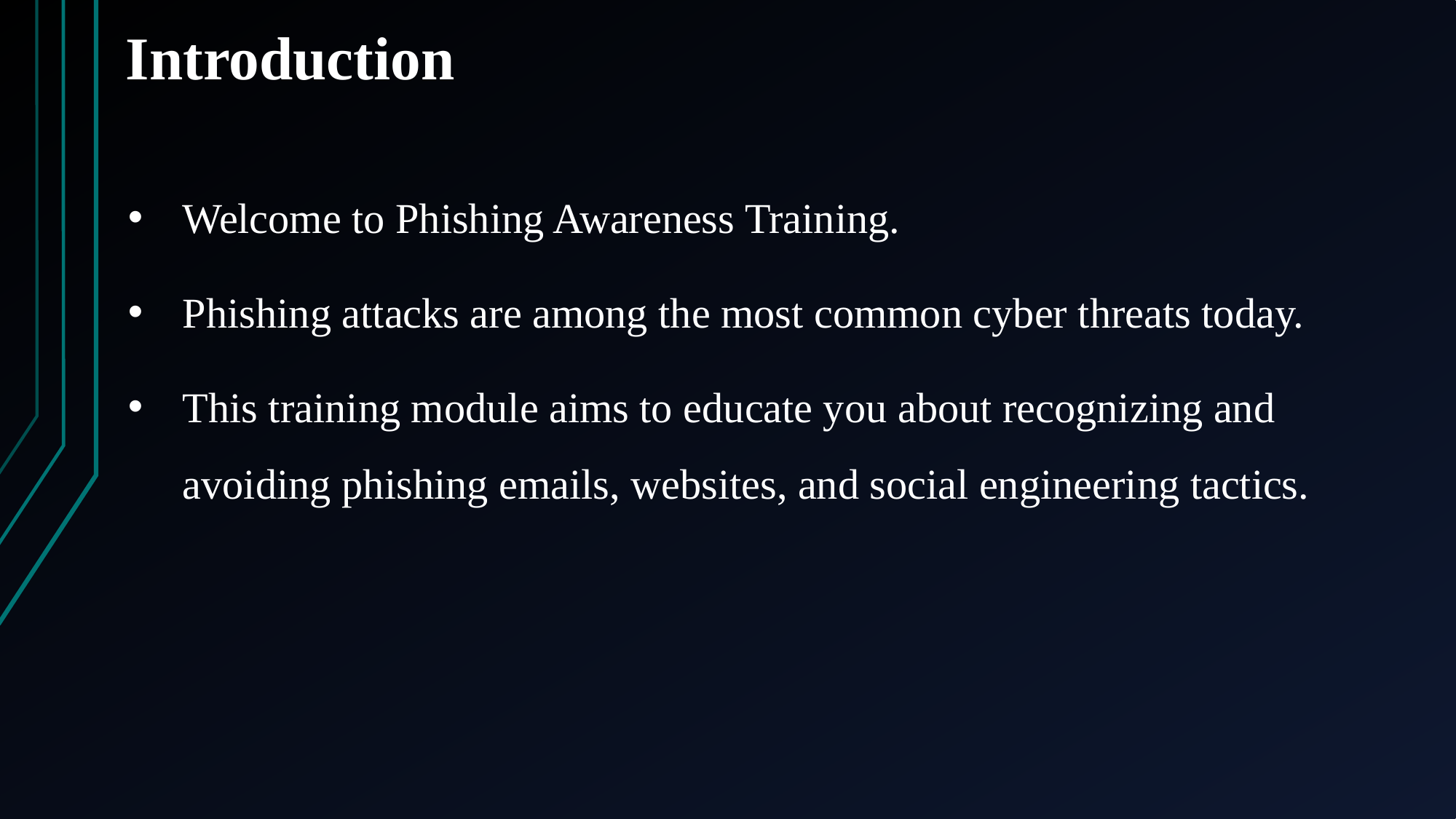

Introduction
Welcome to Phishing Awareness Training.
Phishing attacks are among the most common cyber threats today.
This training module aims to educate you about recognizing and avoiding phishing emails, websites, and social engineering tactics.